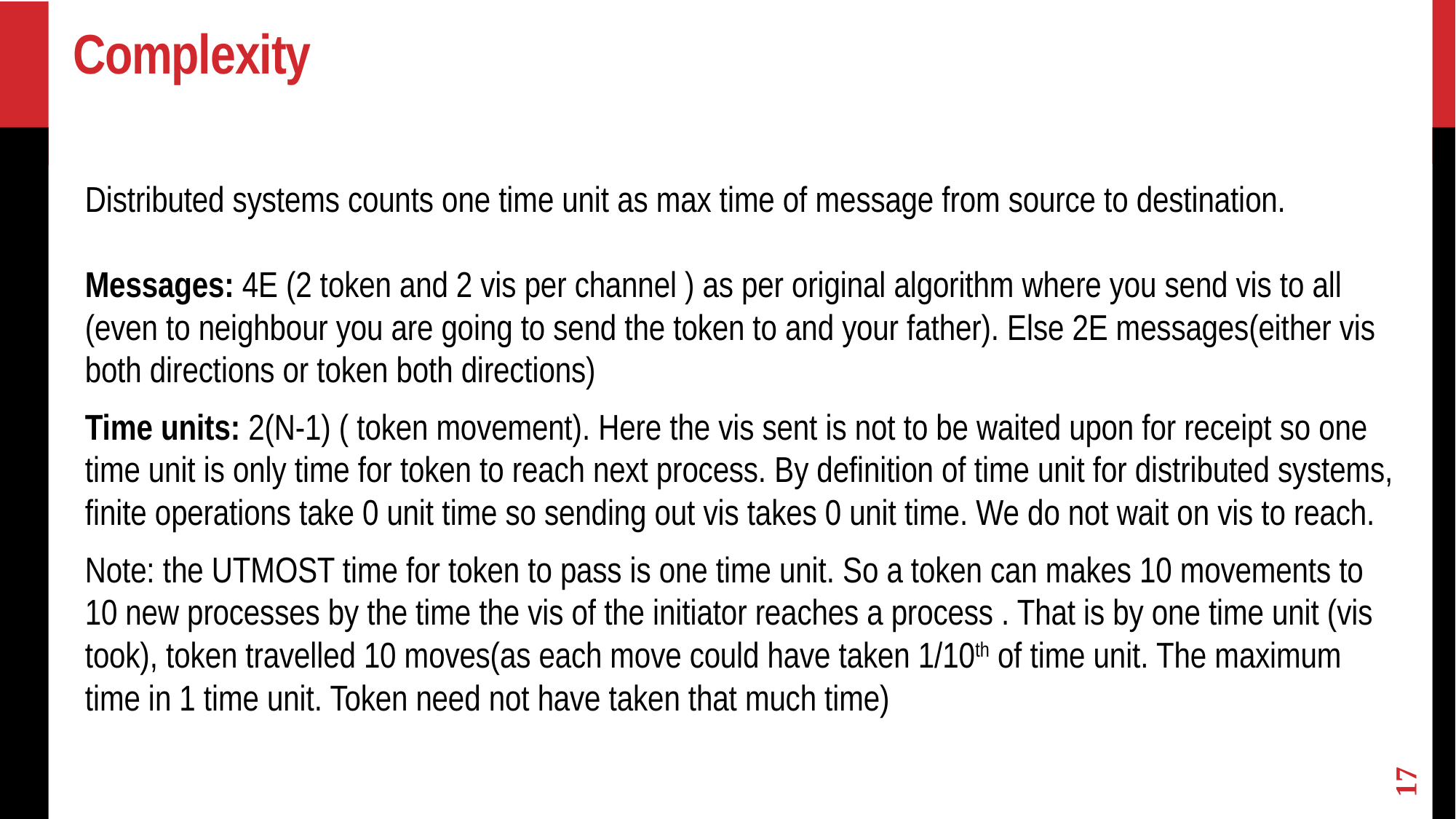

# Complexity
Distributed systems counts one time unit as max time of message from source to destination.
Messages: 4E (2 token and 2 vis per channel ) as per original algorithm where you send vis to all (even to neighbour you are going to send the token to and your father). Else 2E messages(either vis both directions or token both directions)
Time units: 2(N-1) ( token movement). Here the vis sent is not to be waited upon for receipt so one time unit is only time for token to reach next process. By definition of time unit for distributed systems, finite operations take 0 unit time so sending out vis takes 0 unit time. We do not wait on vis to reach.
Note: the UTMOST time for token to pass is one time unit. So a token can makes 10 movements to 10 new processes by the time the vis of the initiator reaches a process . That is by one time unit (vis took), token travelled 10 moves(as each move could have taken 1/10th of time unit. The maximum time in 1 time unit. Token need not have taken that much time)

17